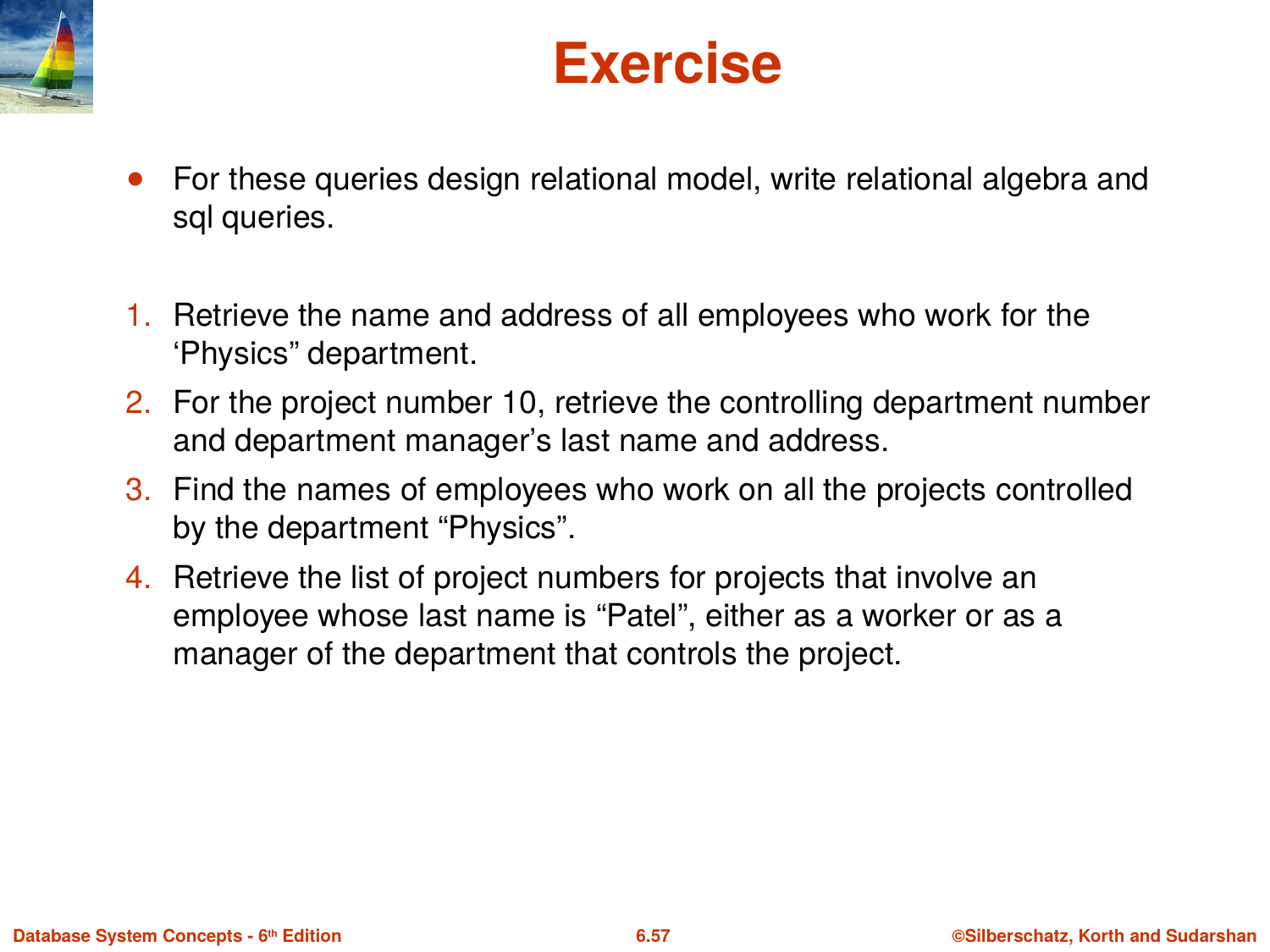

# Exercise
For these queries design relational model, write relational algebra and sql queries.

Retrieve the name and address of all employees who work for the ‘Physics” department.
For the project number 10, retrieve the controlling department number and department manager’s last name and address.
Find the names of employees who work on all the projects controlled by the department “Physics”.
Retrieve the list of project numbers for projects that involve an employee whose last name is “Patel”, either as a worker or as a manager of the department that controls the project.